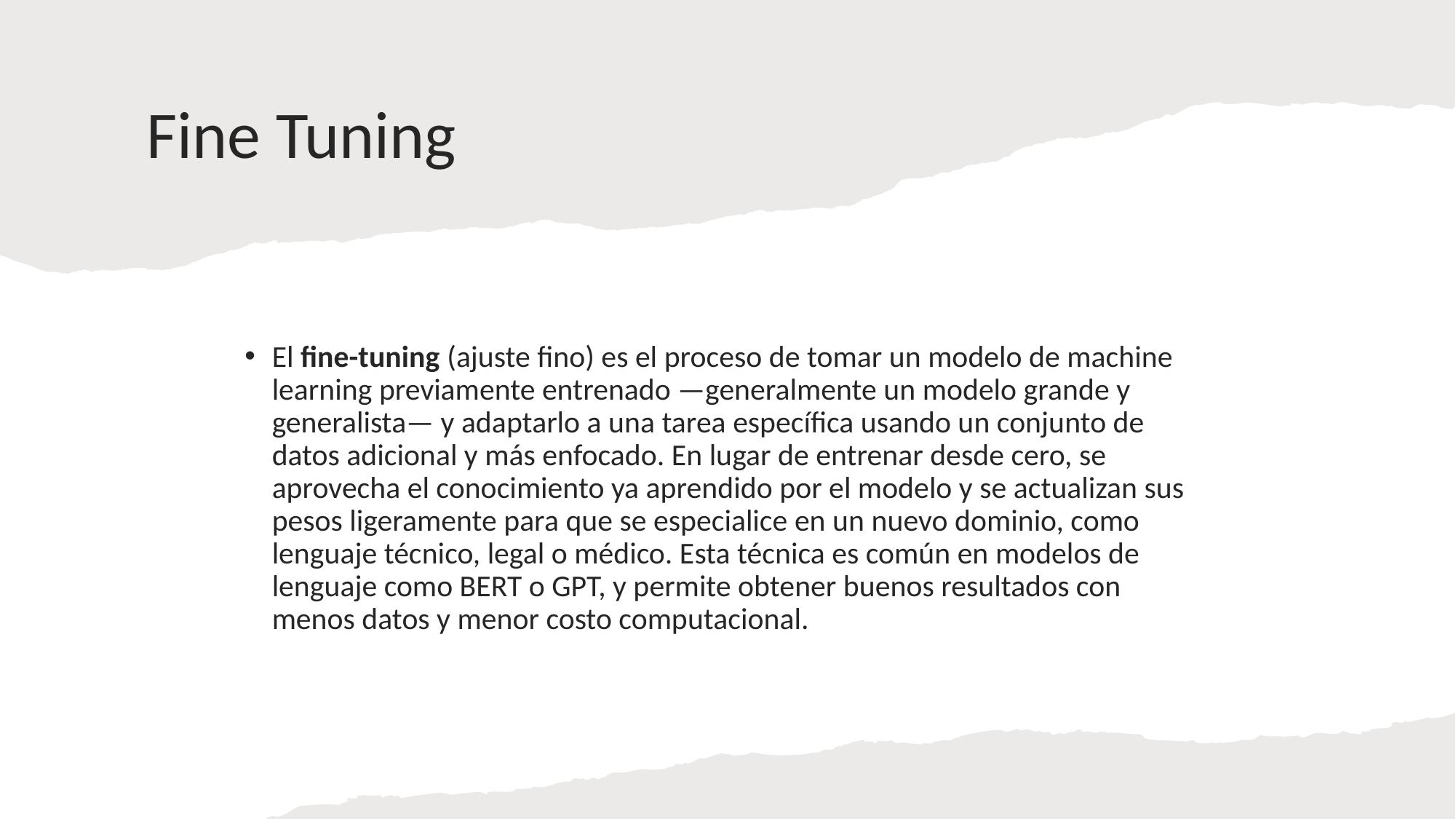

# Fine Tuning
El fine-tuning (ajuste fino) es el proceso de tomar un modelo de machine learning previamente entrenado —generalmente un modelo grande y generalista— y adaptarlo a una tarea específica usando un conjunto de datos adicional y más enfocado. En lugar de entrenar desde cero, se aprovecha el conocimiento ya aprendido por el modelo y se actualizan sus pesos ligeramente para que se especialice en un nuevo dominio, como lenguaje técnico, legal o médico. Esta técnica es común en modelos de lenguaje como BERT o GPT, y permite obtener buenos resultados con menos datos y menor costo computacional.